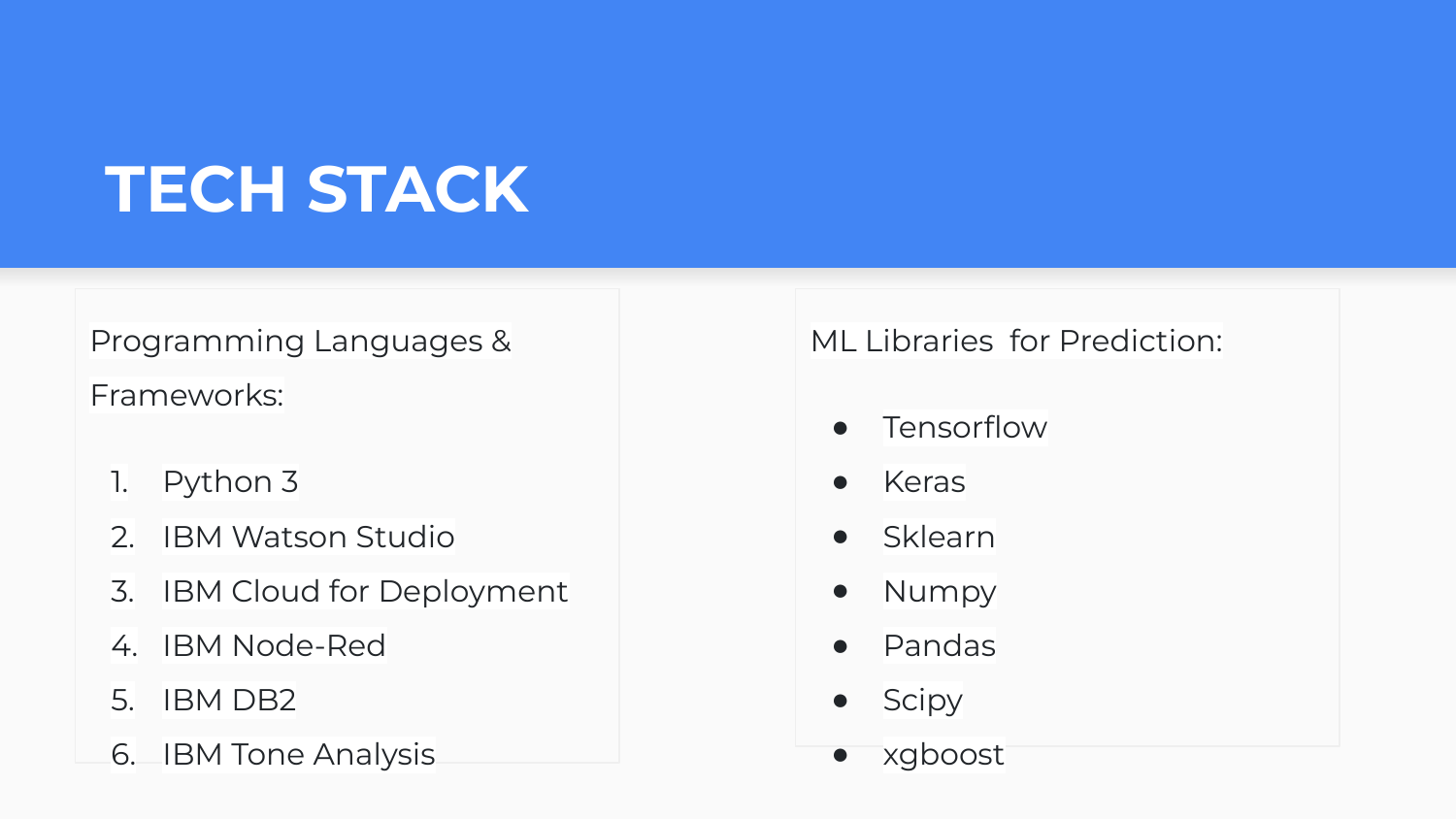

# TECH STACK
Programming Languages & Frameworks:
Python 3
IBM Watson Studio
IBM Cloud for Deployment
IBM Node-Red
IBM DB2
IBM Tone Analysis

ML Libraries  for Prediction:
Tensorflow
Keras
Sklearn
Numpy
Pandas
Scipy
xgboost